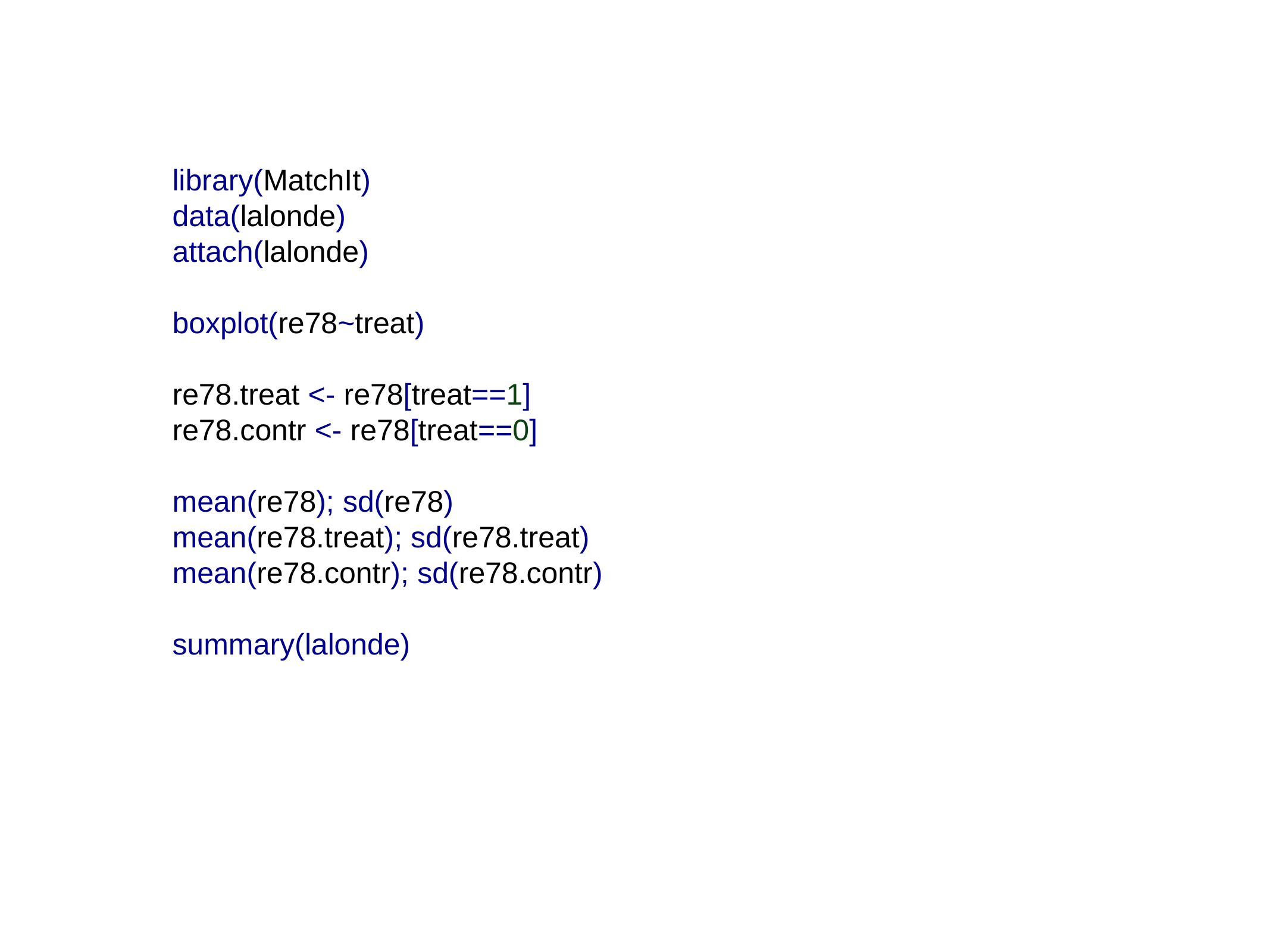

library(MatchIt)
data(lalonde)
attach(lalonde)

boxplot(re78~treat)

re78.treat <- re78[treat==1]
re78.contr <- re78[treat==0]

mean(re78); sd(re78)
mean(re78.treat); sd(re78.treat)
mean(re78.contr); sd(re78.contr)

summary(lalonde)